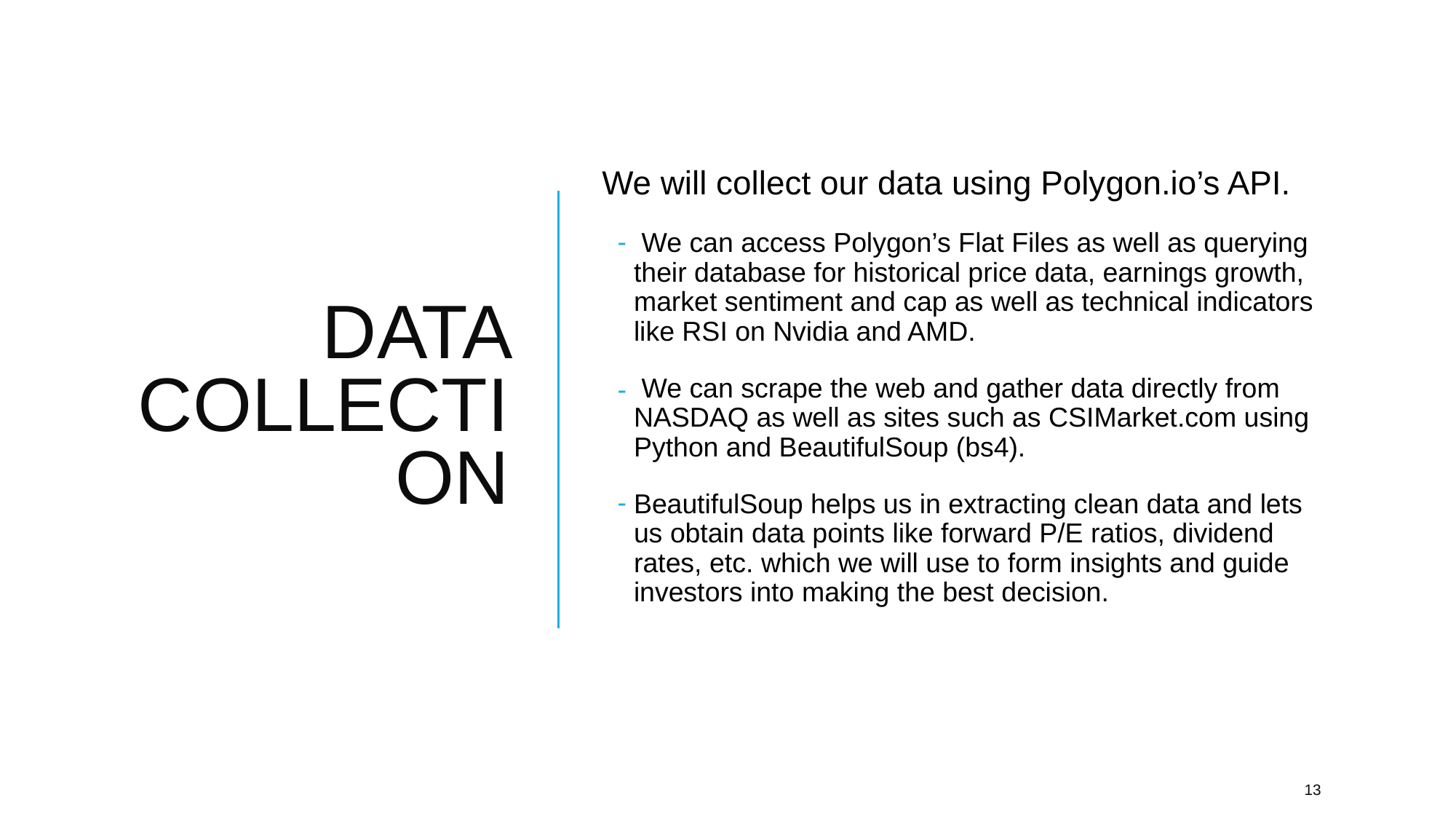

DATA COLLECTION

We will collect our data using Polygon.io’s API.
 We can access Polygon’s Flat Files as well as querying their database for historical price data, earnings growth, market sentiment and cap as well as technical indicators like RSI on Nvidia and AMD.
 We can scrape the web and gather data directly from NASDAQ as well as sites such as CSIMarket.com using Python and BeautifulSoup (bs4).
BeautifulSoup helps us in extracting clean data and lets us obtain data points like forward P/E ratios, dividend rates, etc. which we will use to form insights and guide investors into making the best decision.

13